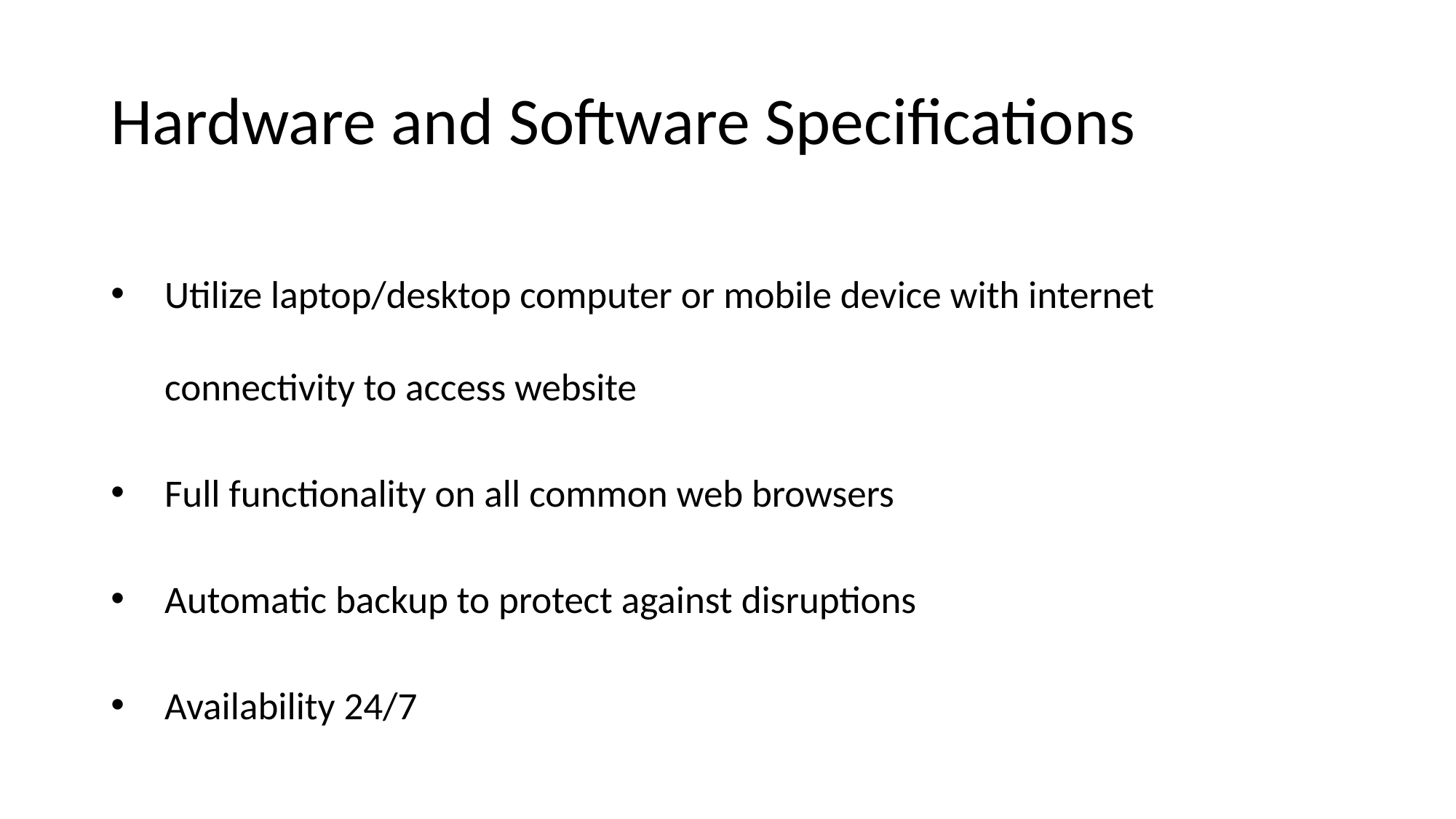

# Hardware and Software Specifications
Utilize laptop/desktop computer or mobile device with internet connectivity to access website
Full functionality on all common web browsers
Automatic backup to protect against disruptions
Availability 24/7